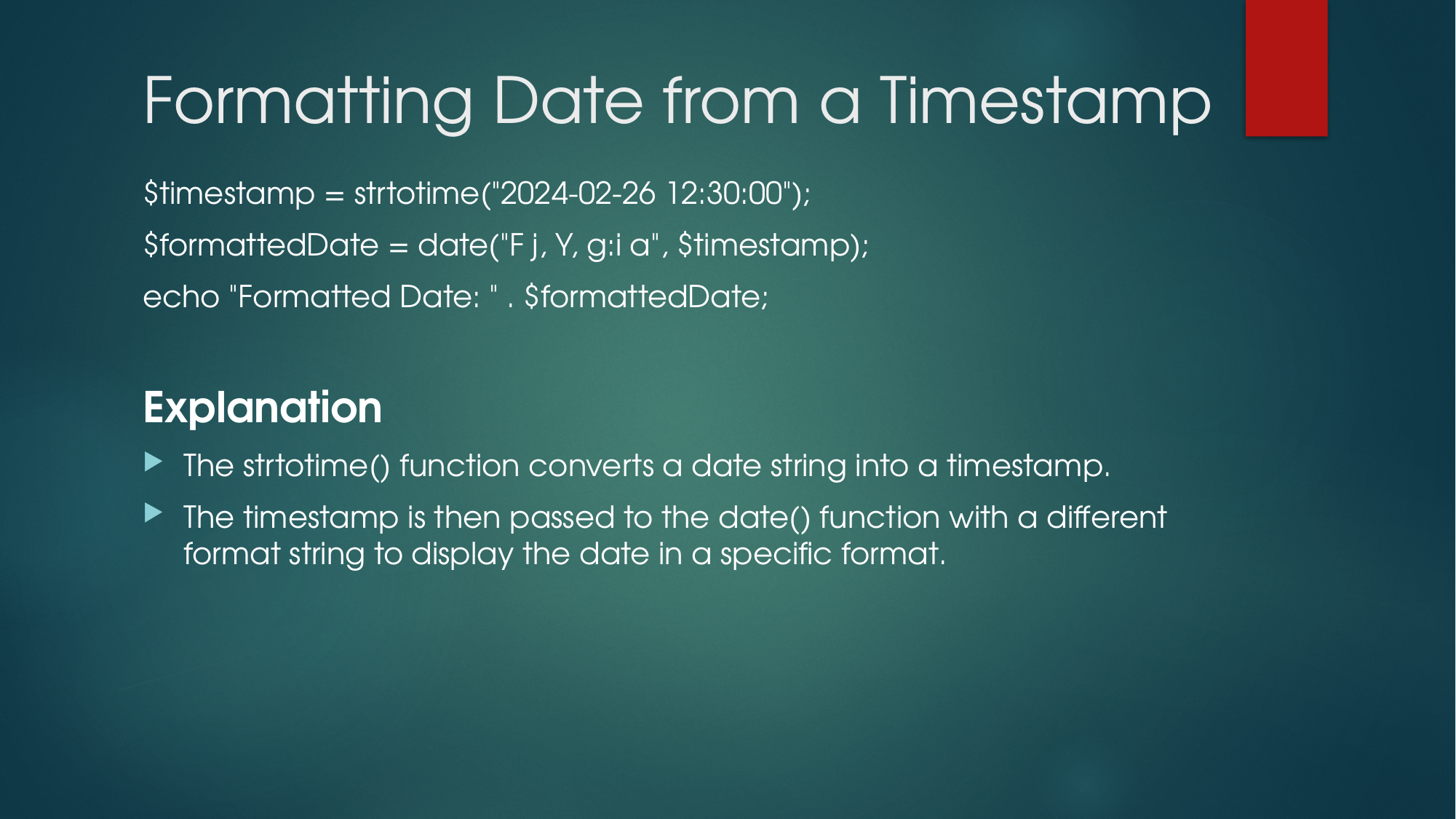

# Formatting Date from a Timestamp
$timestamp = strtotime("2024-02-26 12:30:00");
$formattedDate = date("F j, Y, g:i a", $timestamp);
echo "Formatted Date: " . $formattedDate;

Explanation
The strtotime() function converts a date string into a timestamp.
The timestamp is then passed to the date() function with a different format string to display the date in a specific format.